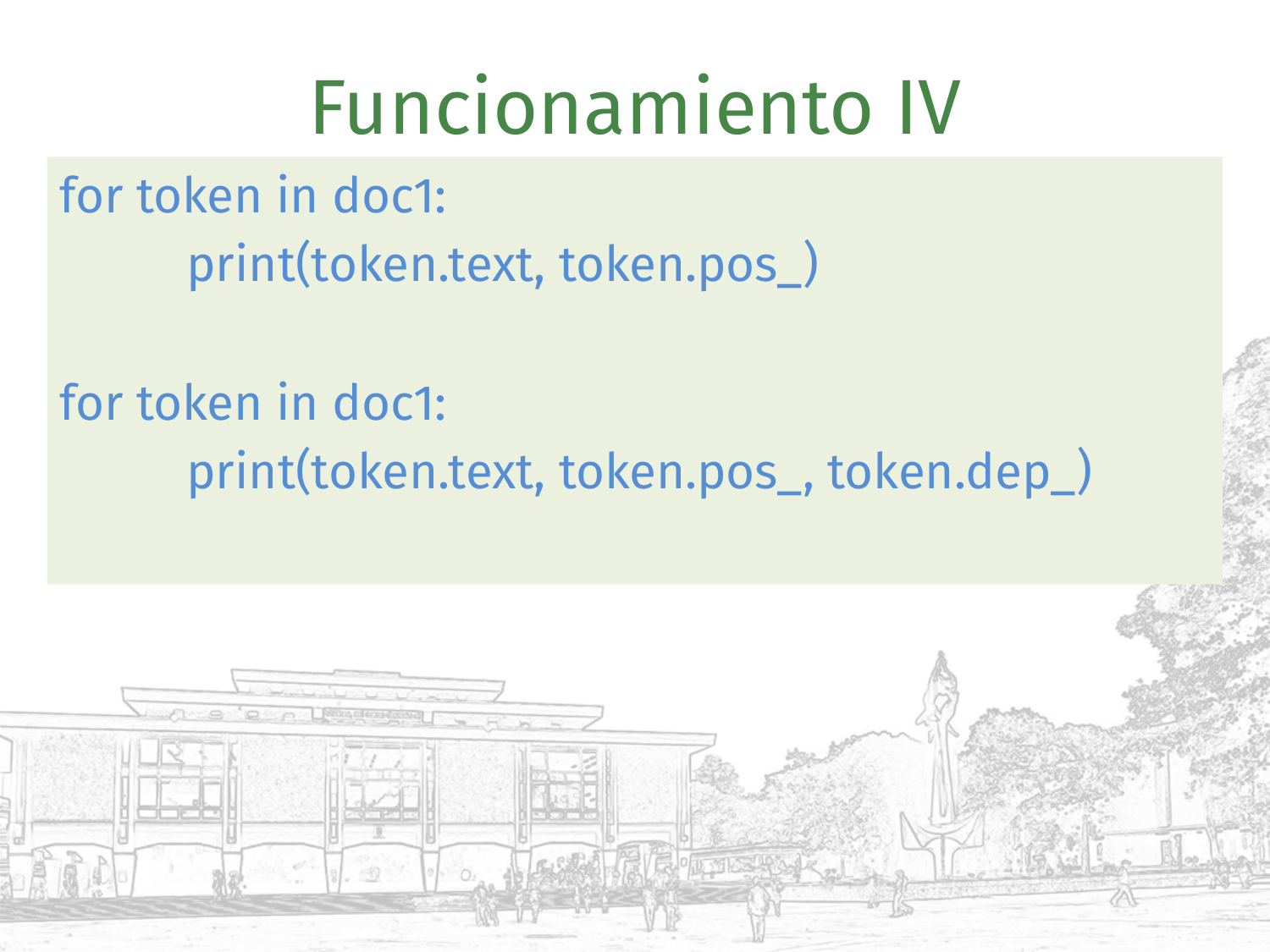

# Funcionamiento IV
for token in doc1:
	print(token.text, token.pos_)

for token in doc1:
	print(token.text, token.pos_, token.dep_)